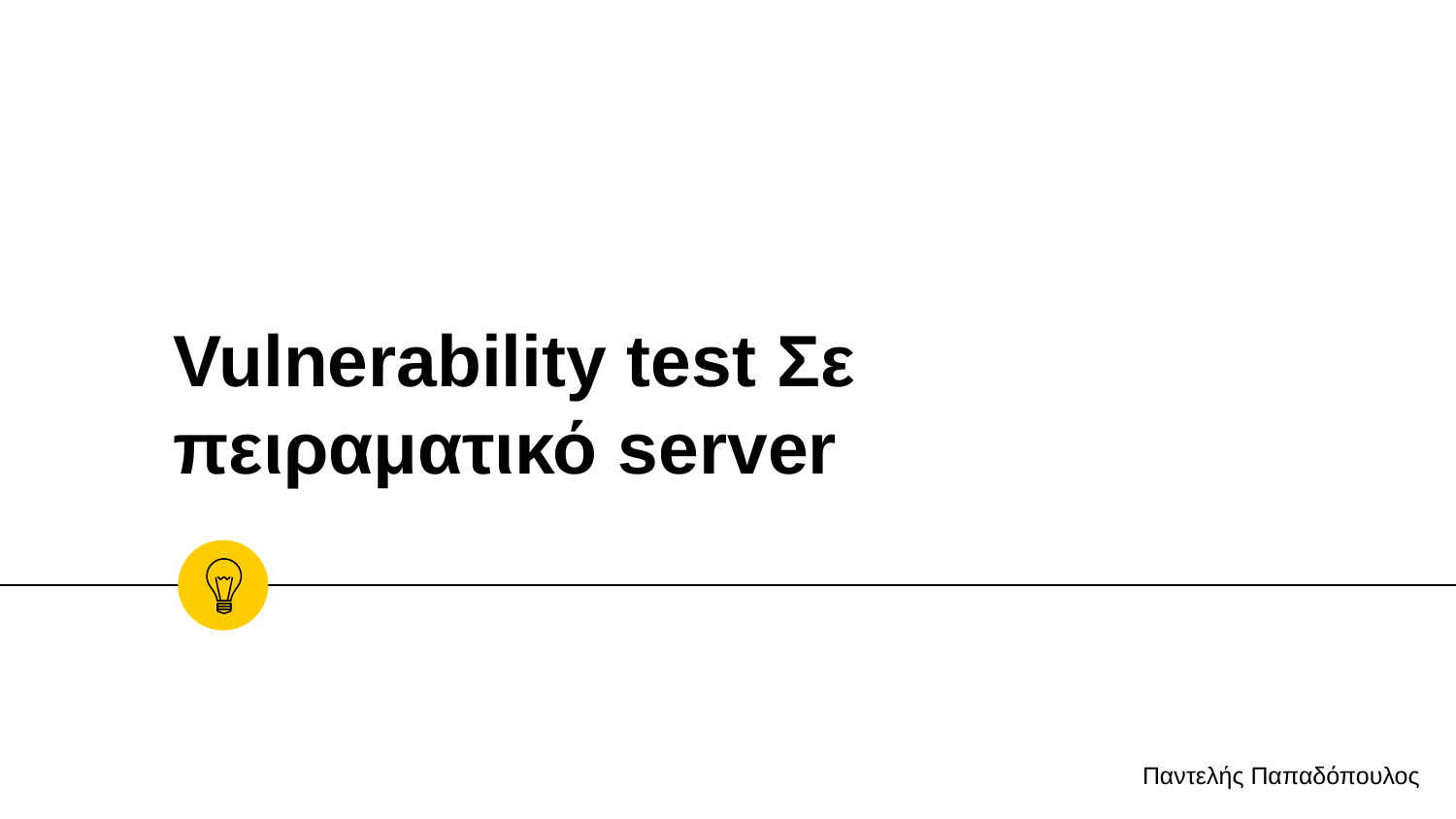

# Vulnerability test Σε πειραματικό server

Παντελής Παπαδόπουλος